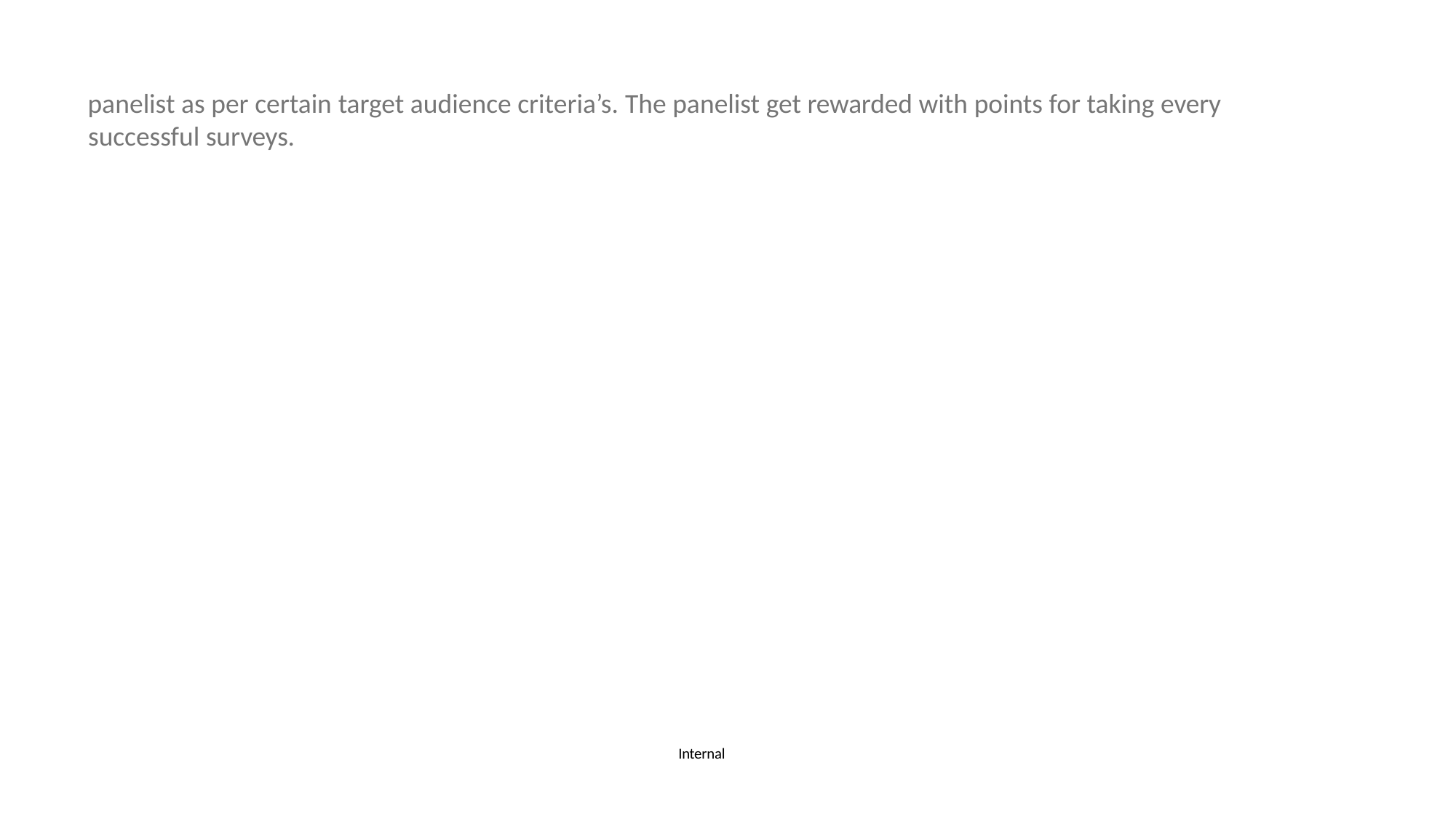

panelist as per certain target audience criteria’s. The panelist get rewarded with points for taking every
successful surveys.
Internal